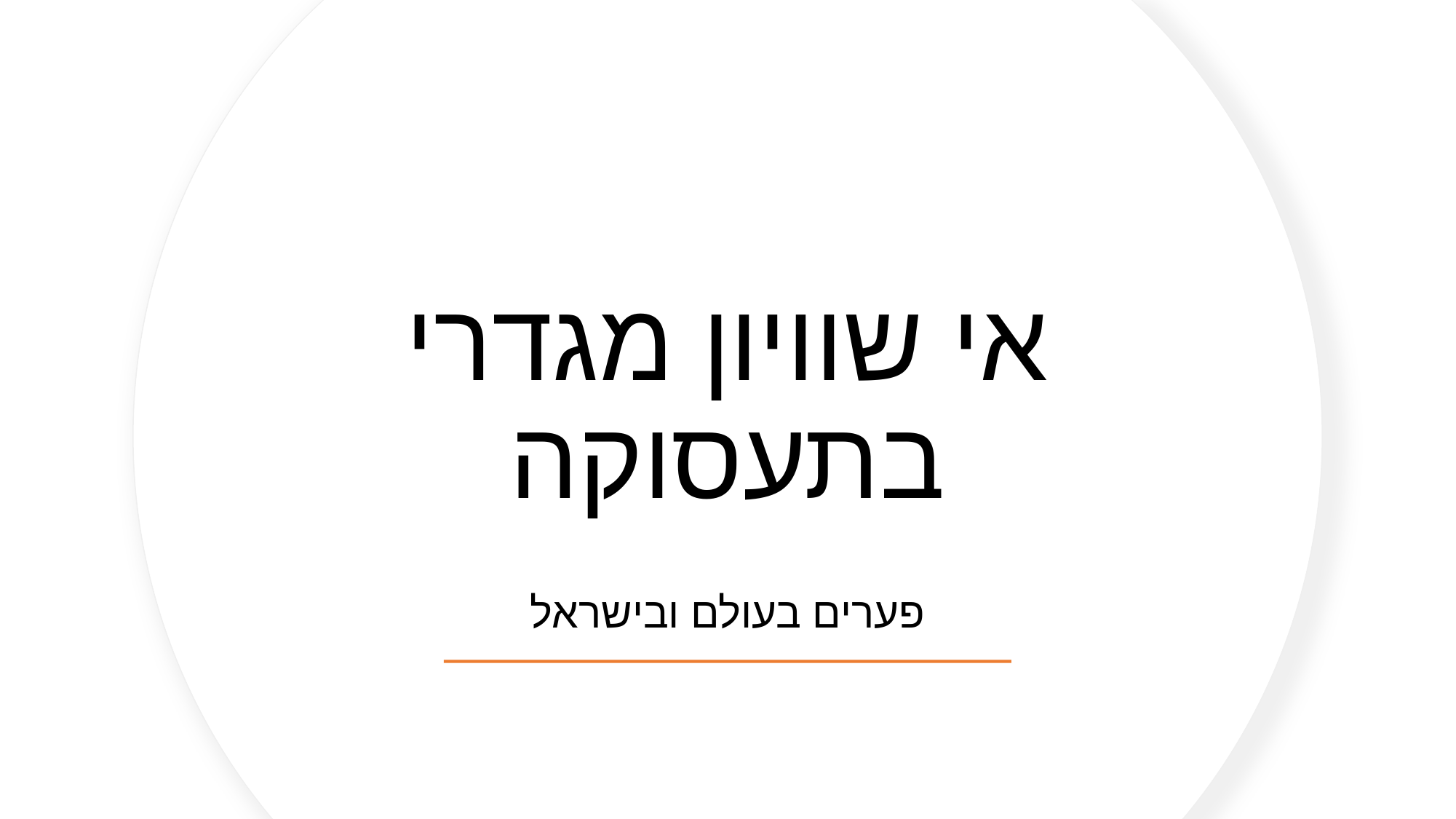

# אי שוויון מגדרי בתעסוקה
פערים בעולם ובישראל